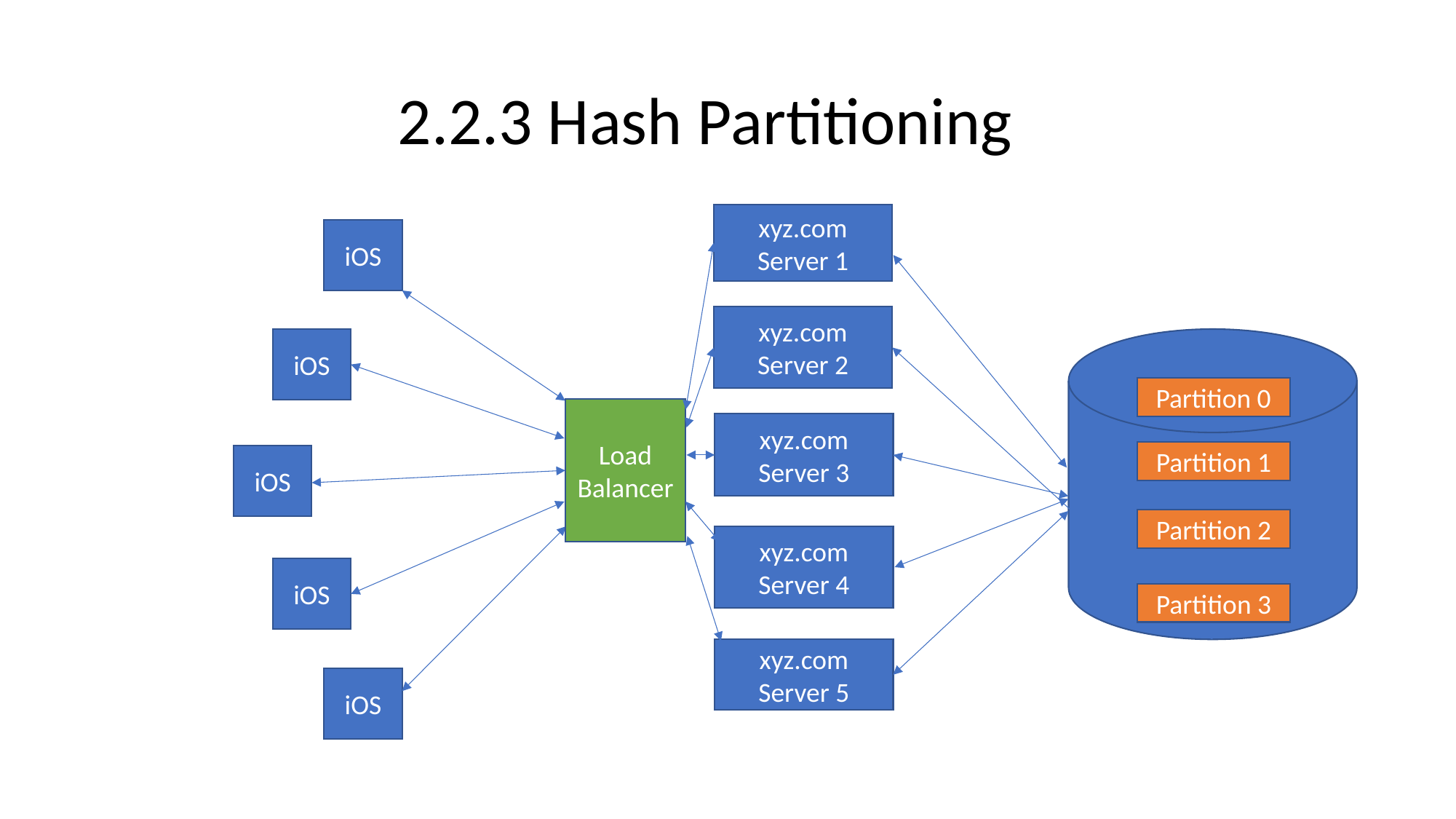

# 2.2.3 Hash Partitioning

xyz.com
Server 1
iOS
xyz.com
Server 2
iOS

Partition 0
Load Balancer
xyz.com
Server 3
Partition 1
iOS
Partition 2
xyz.com
Server 4
iOS
Partition 3
xyz.com
Server 5
iOS